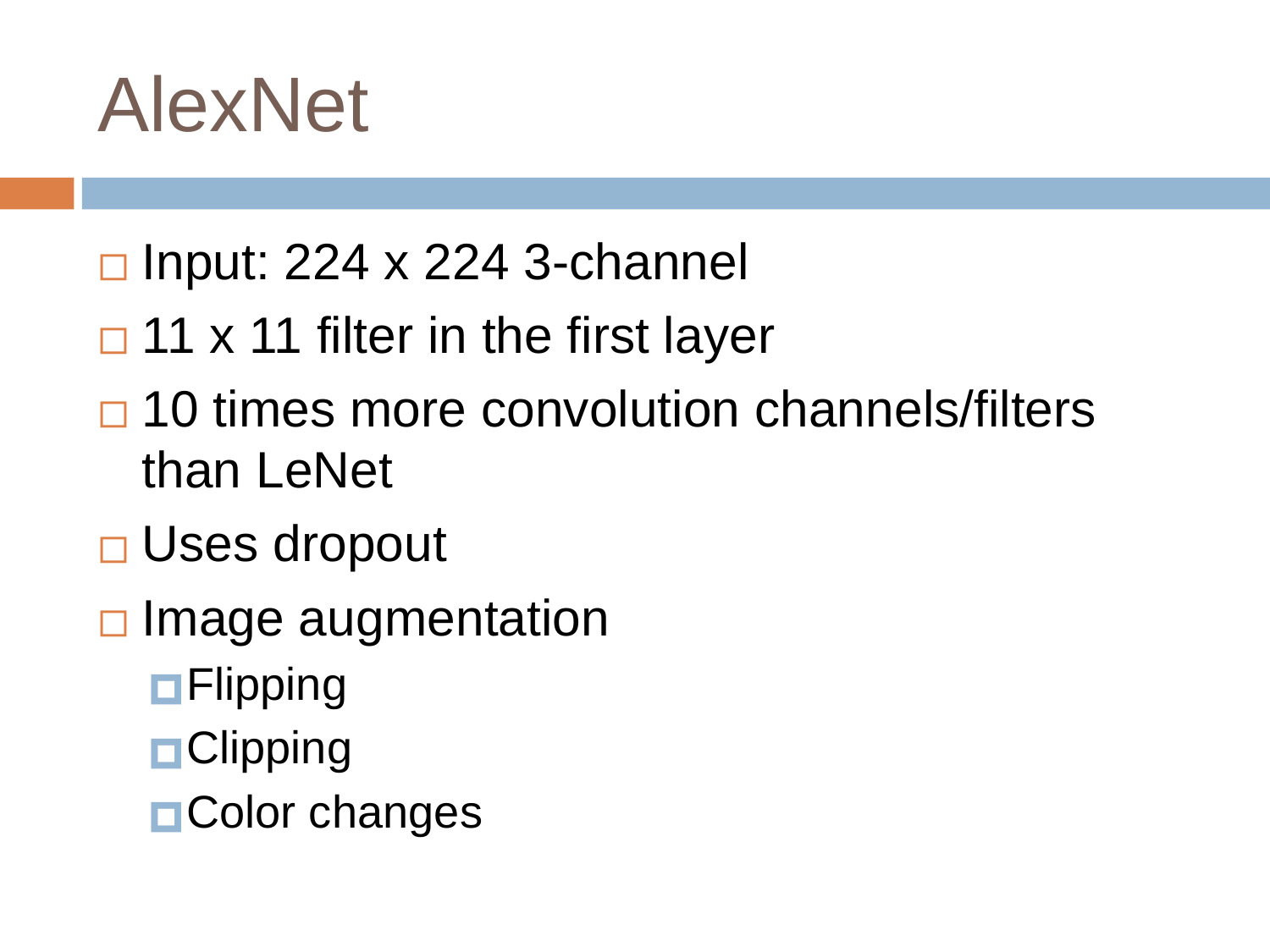

# AlexNet
Input: 224 x 224 3-channel
11 x 11 filter in the first layer
10 times more convolution channels/filters than LeNet
Uses dropout
Image augmentation
Flipping
Clipping
Color changes